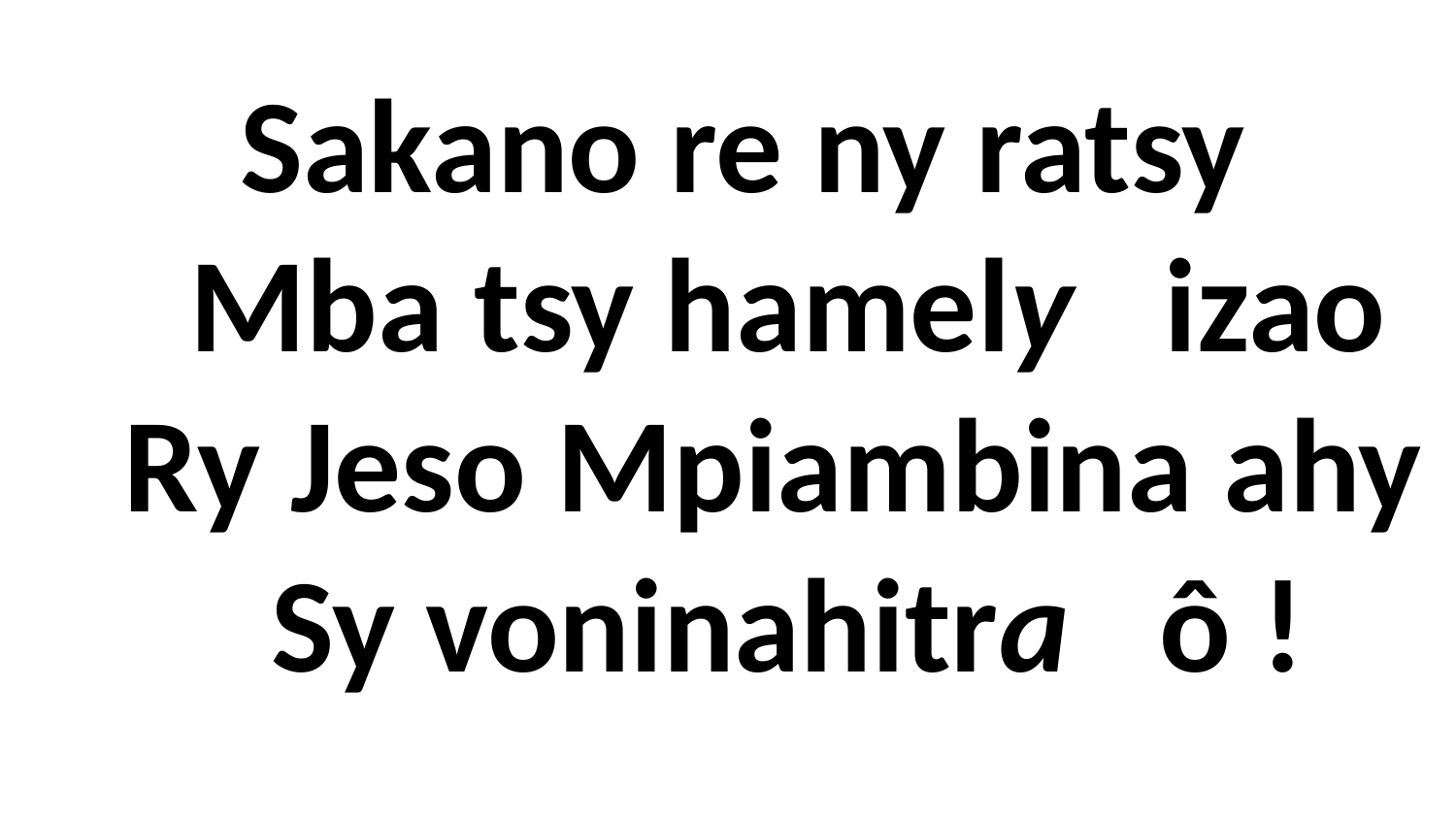

# Sakano re ny ratsy Mba tsy hamely   izao Ry Jeso Mpiambina ahy Sy voninahitra   ô !